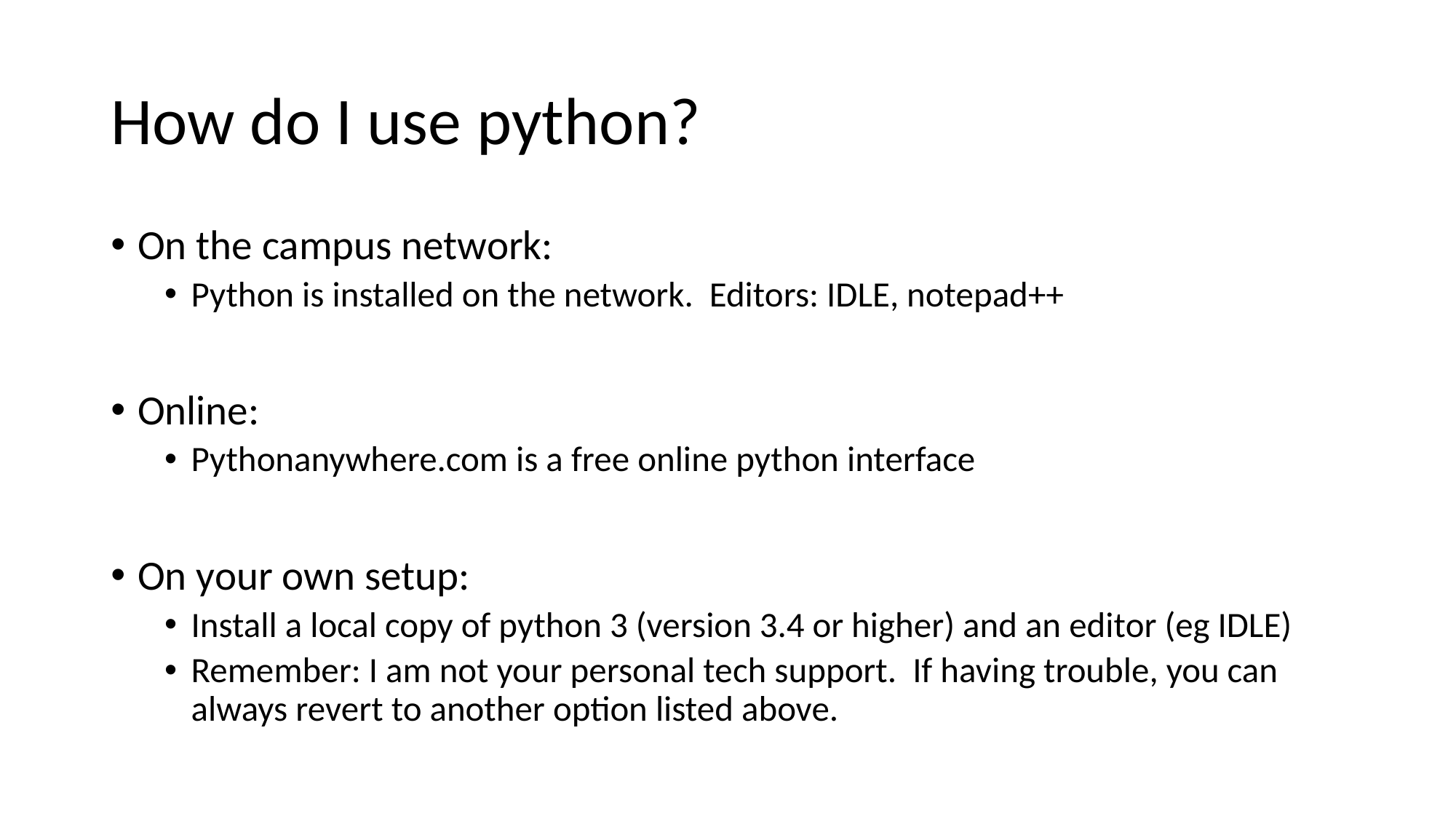

# How do I use python?
On the campus network:
Python is installed on the network.  Editors: IDLE, notepad++

Online:
Pythonanywhere.com is a free online python interface

On your own setup:
Install a local copy of python 3 (version 3.4 or higher) and an editor (eg IDLE)
Remember: I am not your personal tech support.  If having trouble, you can always revert to another option listed above.